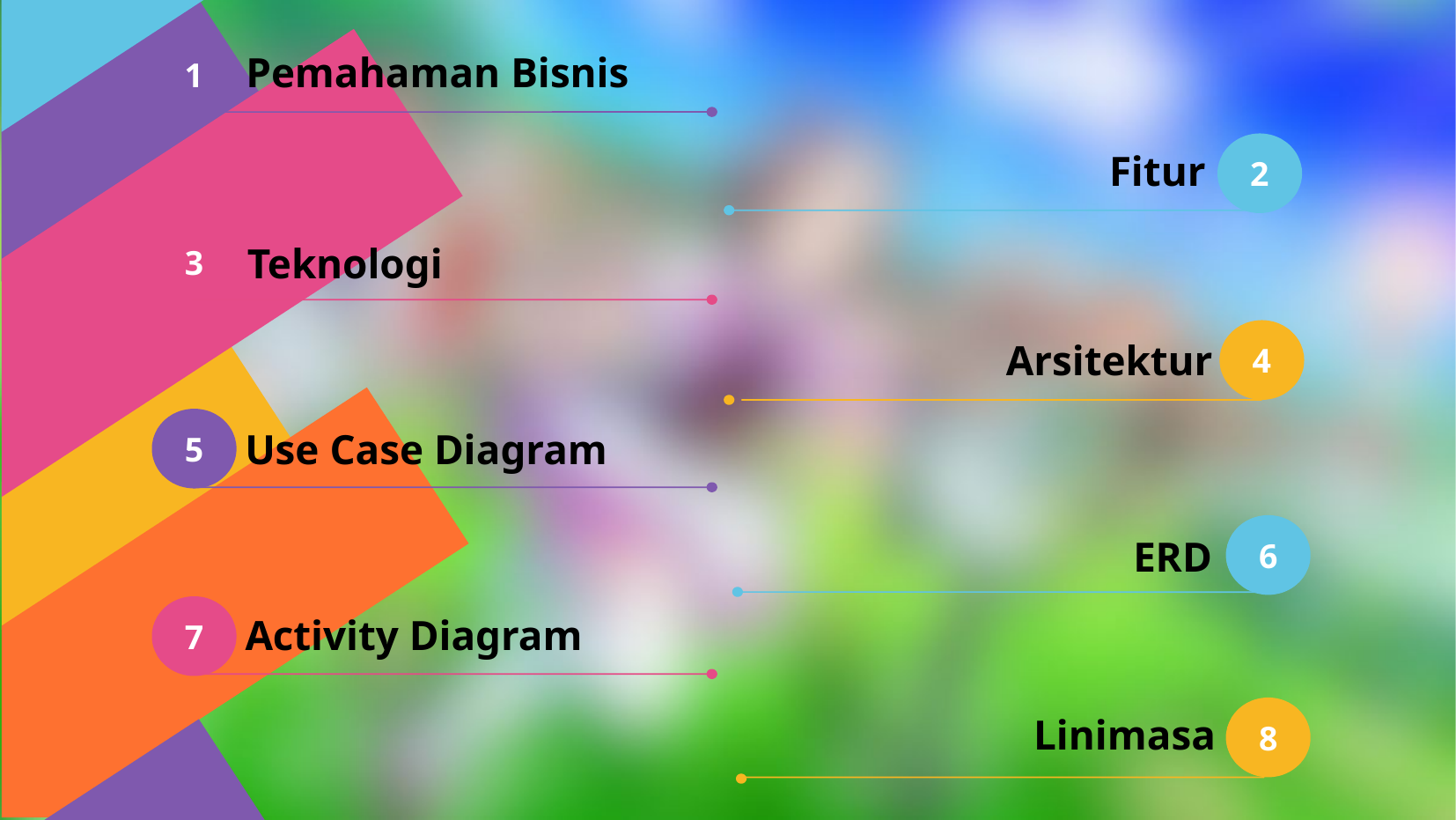

# Pemahaman Bisnis
1

Fitur
2

Teknologi
3

Arsitektur
4

Use Case Diagram
5

ERD
6

Activity Diagram
7

Linimasa
8